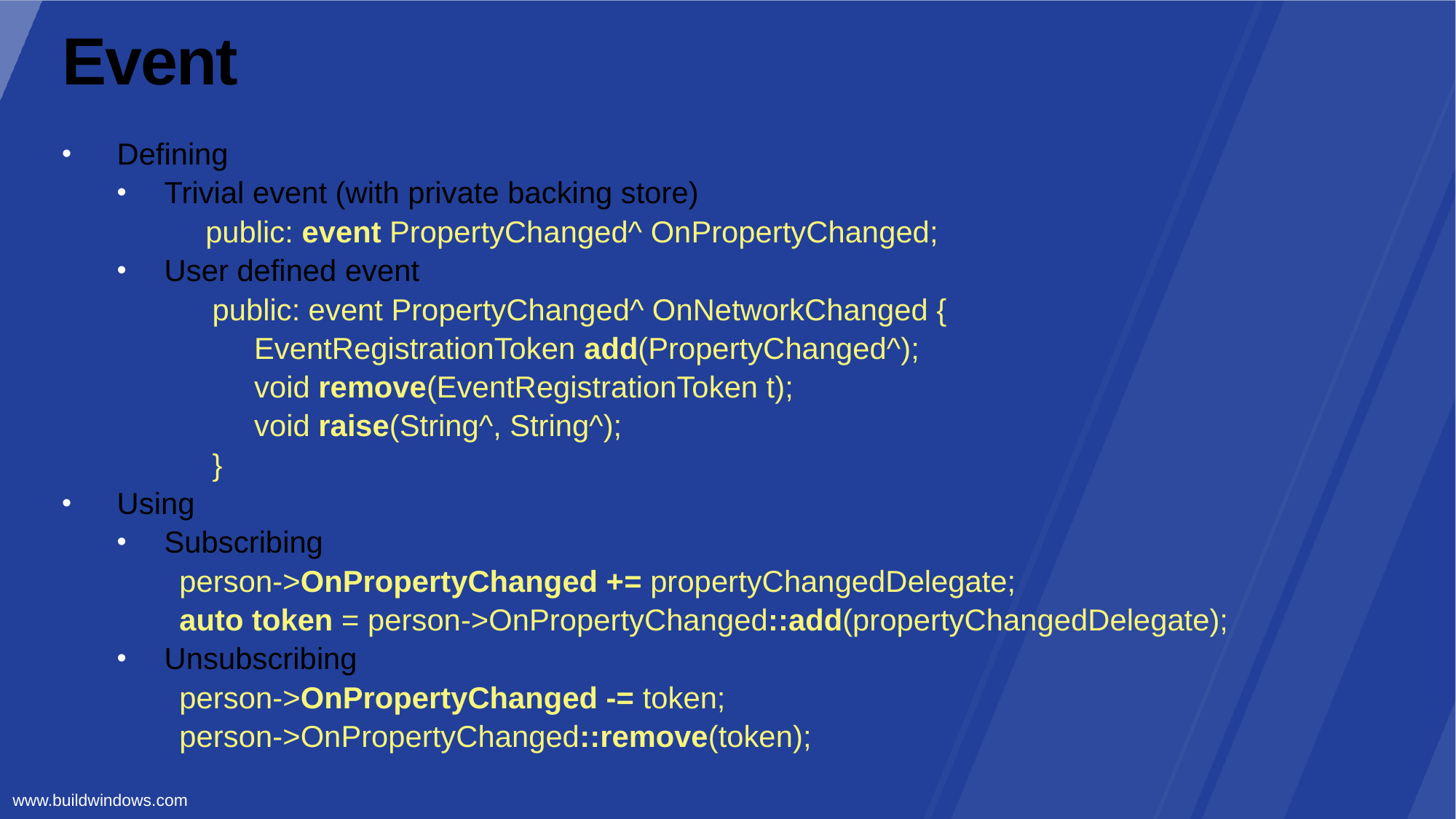

# Event
Defining
Trivial event (with private backing store)
public: event PropertyChanged^ OnPropertyChanged;
User defined event
public: event PropertyChanged^ OnNetworkChanged {
     EventRegistrationToken add(PropertyChanged^);
     void remove(EventRegistrationToken t);
     void raise(String^, String^);
}
Using
Subscribing
person->OnPropertyChanged += propertyChangedDelegate;
auto token = person->OnPropertyChanged::add(propertyChangedDelegate);
Unsubscribing
person->OnPropertyChanged -= token;
person->OnPropertyChanged::remove(token);